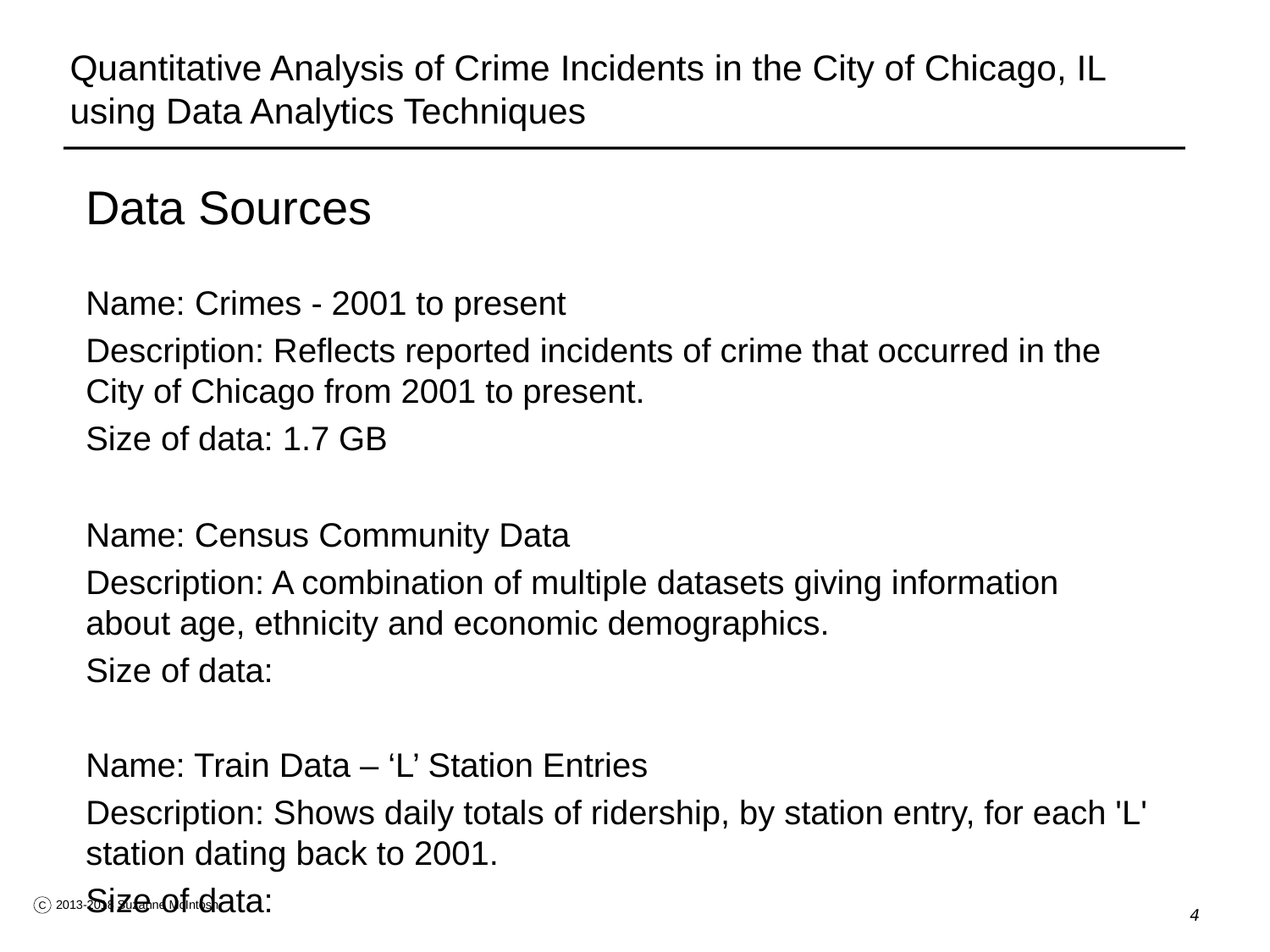

# Quantitative Analysis of Crime Incidents in the City of Chicago, IL using Data Analytics Techniques

Data Sources

Name: Crimes - 2001 to present
Description: Reflects reported incidents of crime that occurred in the City of Chicago from 2001 to present.
Size of data: 1.7 GB

Name: Census Community Data
Description: A combination of multiple datasets giving information about age, ethnicity and economic demographics.
Size of data:

Name: Train Data – ‘L’ Station Entries
Description: Shows daily totals of ridership, by station entry, for each 'L' station dating back to 2001.
Size of data:
4